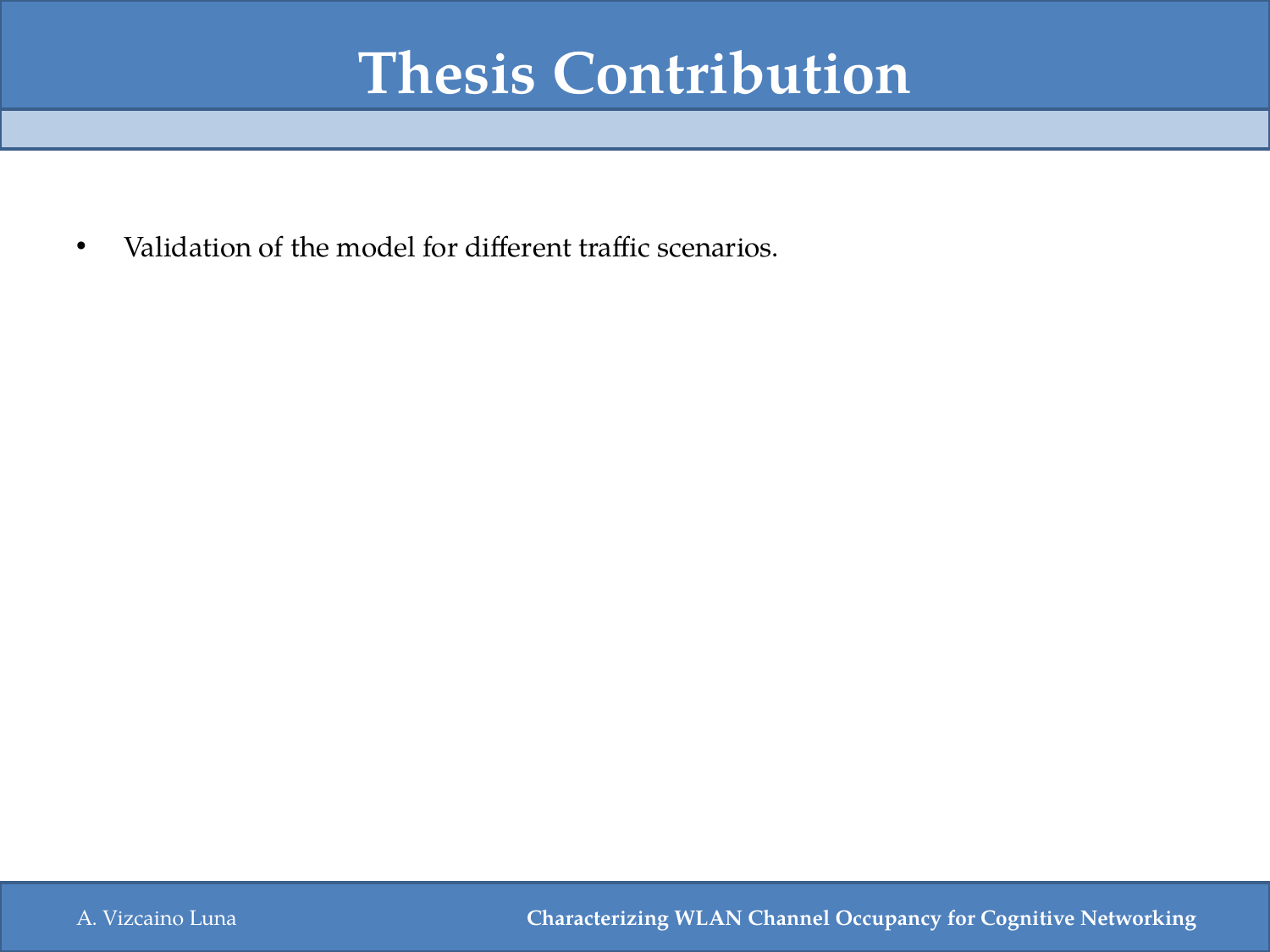

# Thesis Contribution
Validation of the model for different traffic scenarios.
A. Vizcaino Luna
Characterizing WLAN Channel Occupancy for Cognitive Networking